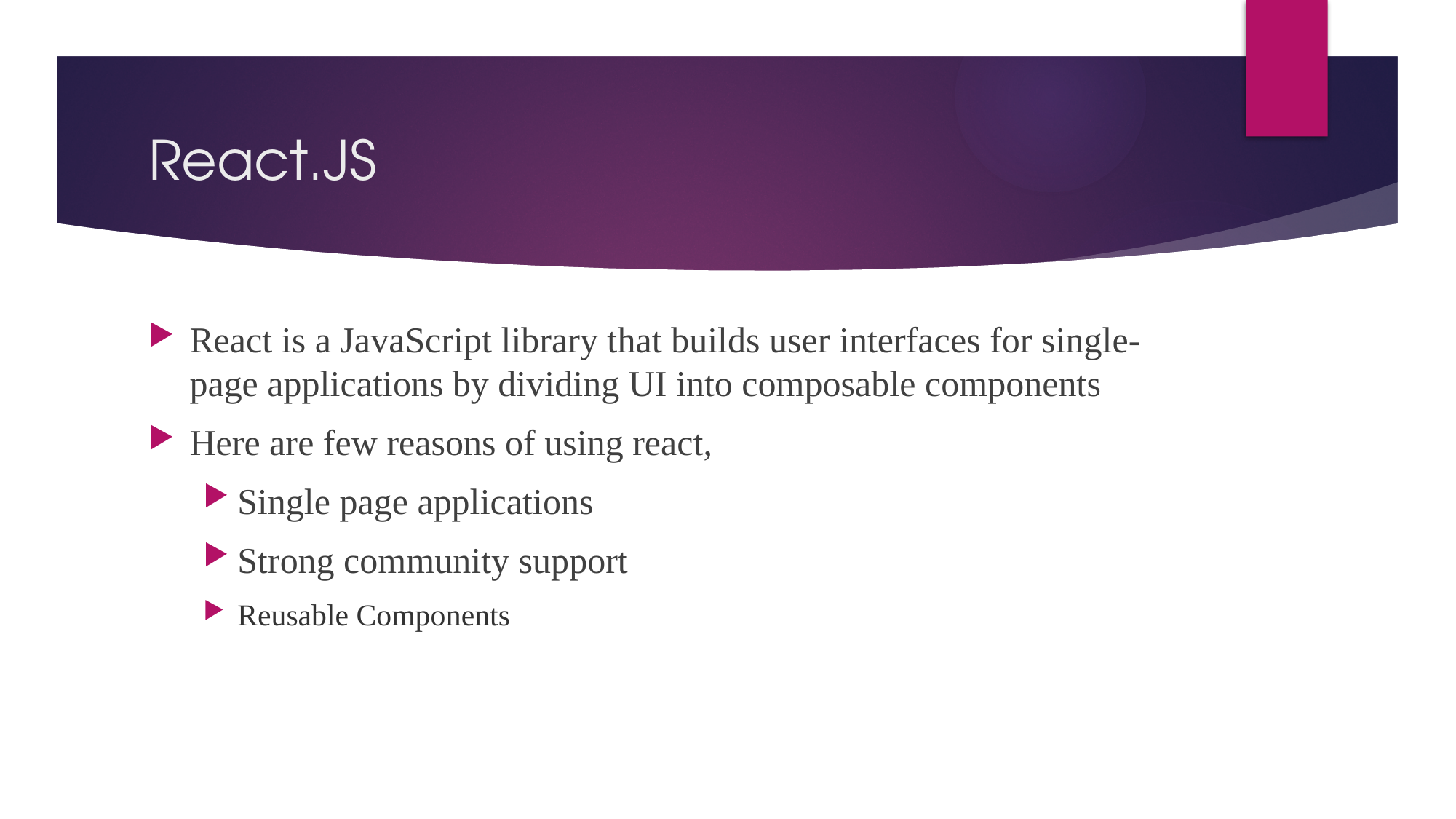

# React.JS
React is a JavaScript library that builds user interfaces for single-page applications by dividing UI into composable components
Here are few reasons of using react,
Single page applications
Strong community support
Reusable Components